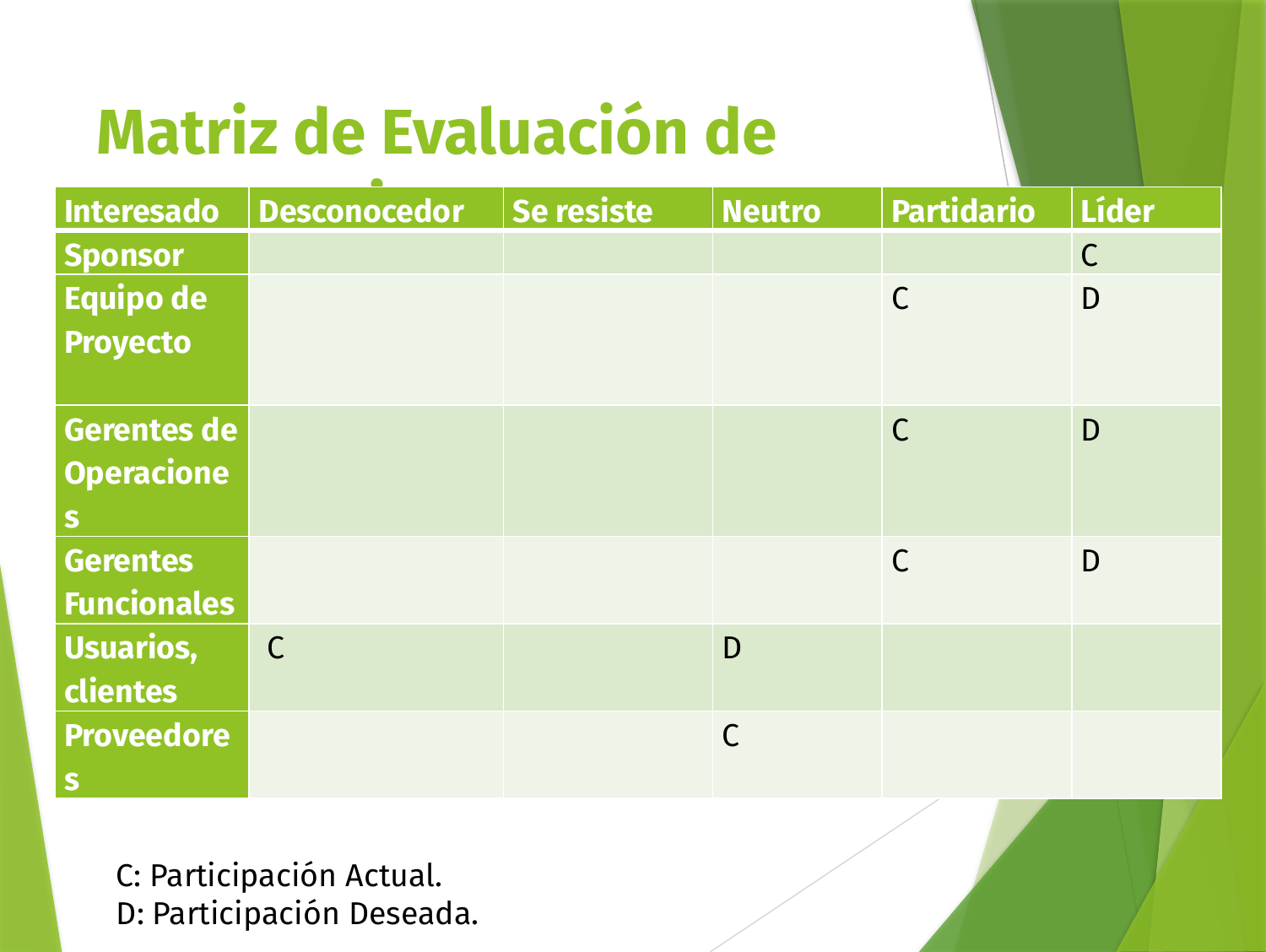

# Matriz de Evaluación de compromiso
| Interesado | Desconocedor | Se resiste | Neutro | Partidario | Líder |
| --- | --- | --- | --- | --- | --- |
| Sponsor |  |  |  |  | C |
| Equipo de Proyecto |  |  |  | C | D |
| Gerentes de Operaciones |  |  |  | C | D |
| Gerentes Funcionales |  |  |  | C | D |
| Usuarios, clientes | C |  | D |  |  |
| Proveedores |  |  | C |  |  |
C: Participación Actual.
D: Participación Deseada.